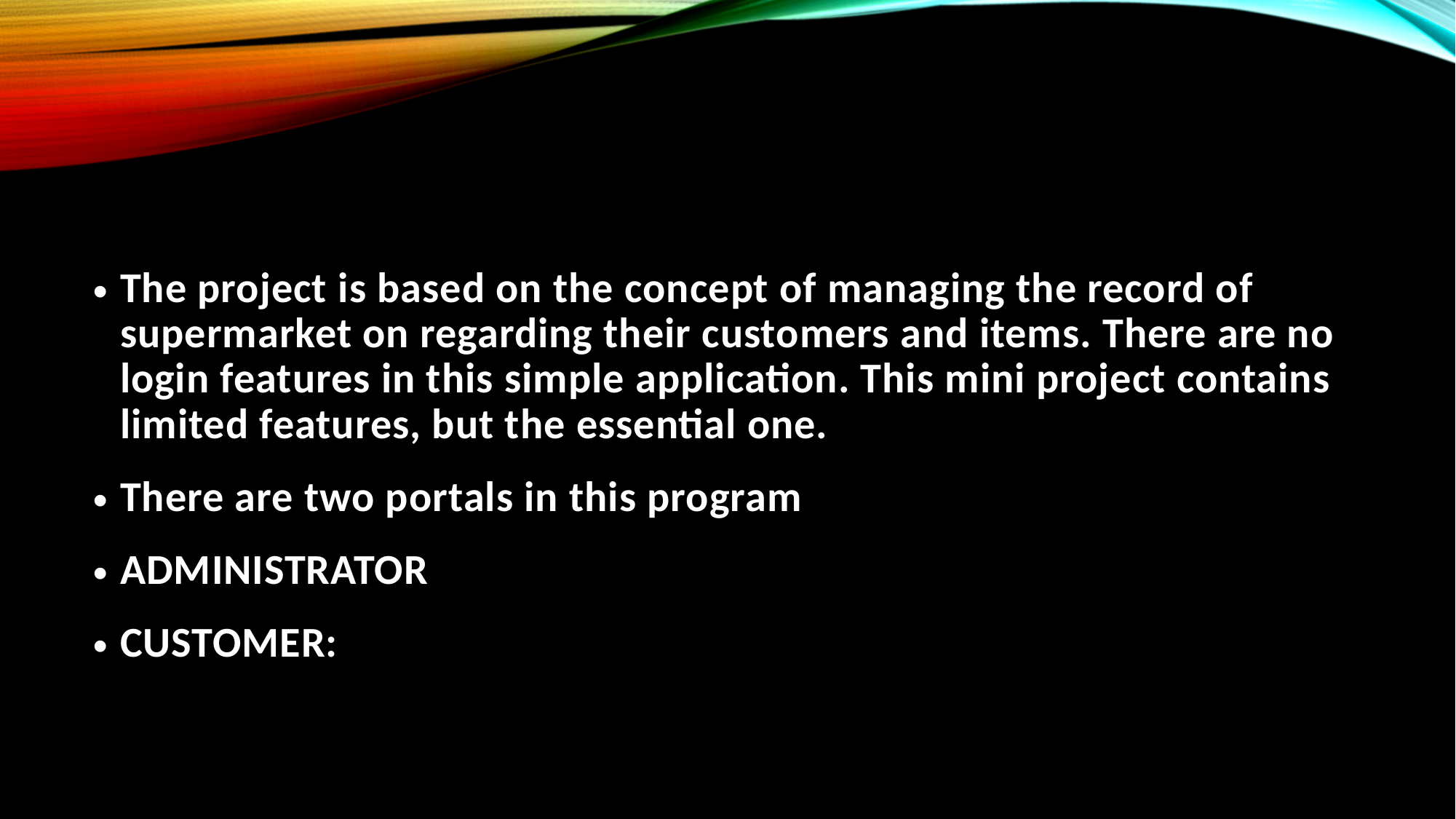

# INTRODUCTION:
The project is based on the concept of managing the record of supermarket on regarding their customers and items. There are no login features in this simple application. This mini project contains limited features, but the essential one.
There are two portals in this program
ADMINISTRATOR
CUSTOMER: